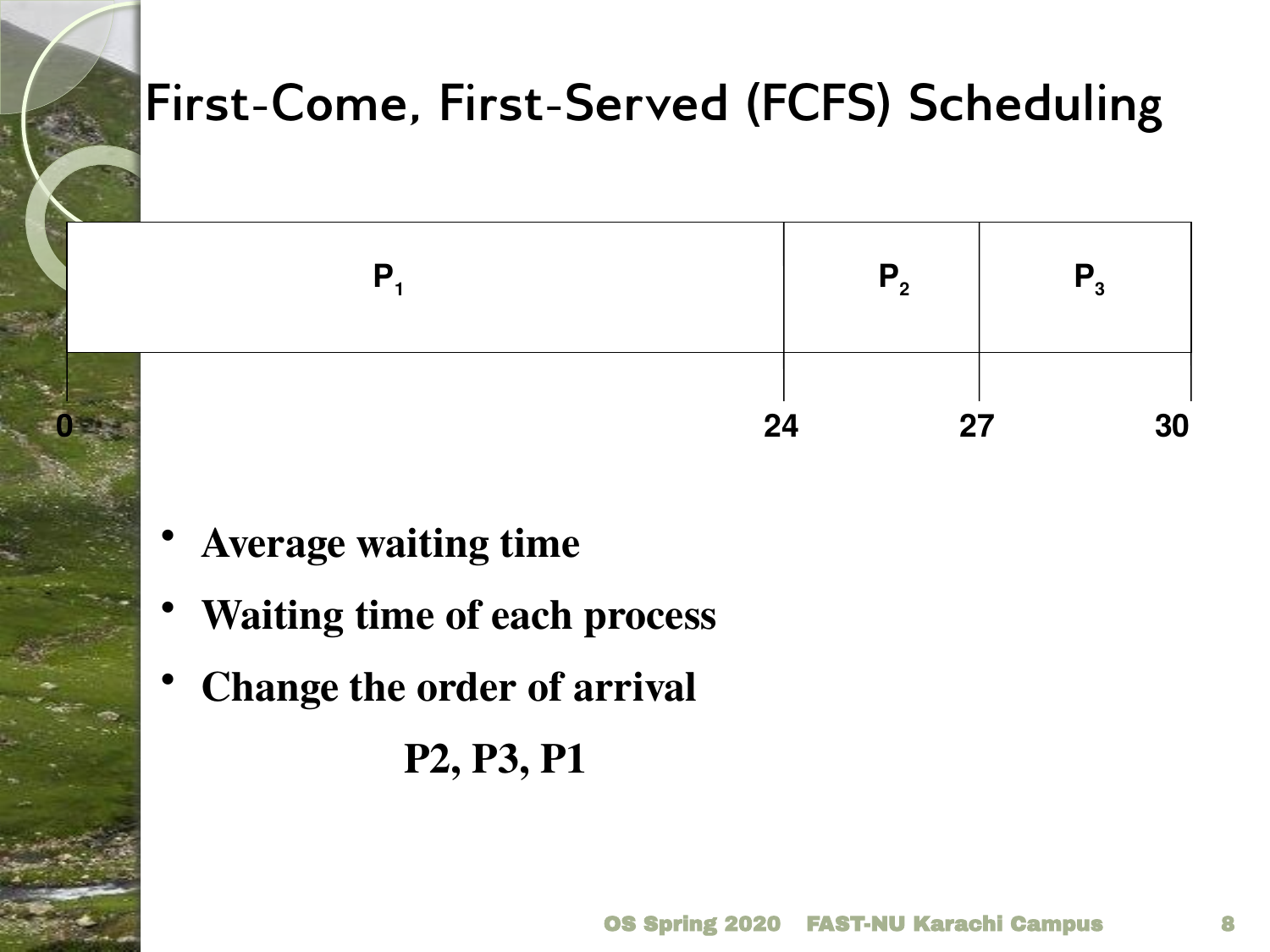

First-Come, First-Served (FCFS) Scheduling

P1
P2
P3

0
24
27
30
 Average waiting time
 Waiting time of each process
 Change the order of arrival
	           P2, P3, P1
OS Spring 2020
FAST-NU Karachi Campus
8